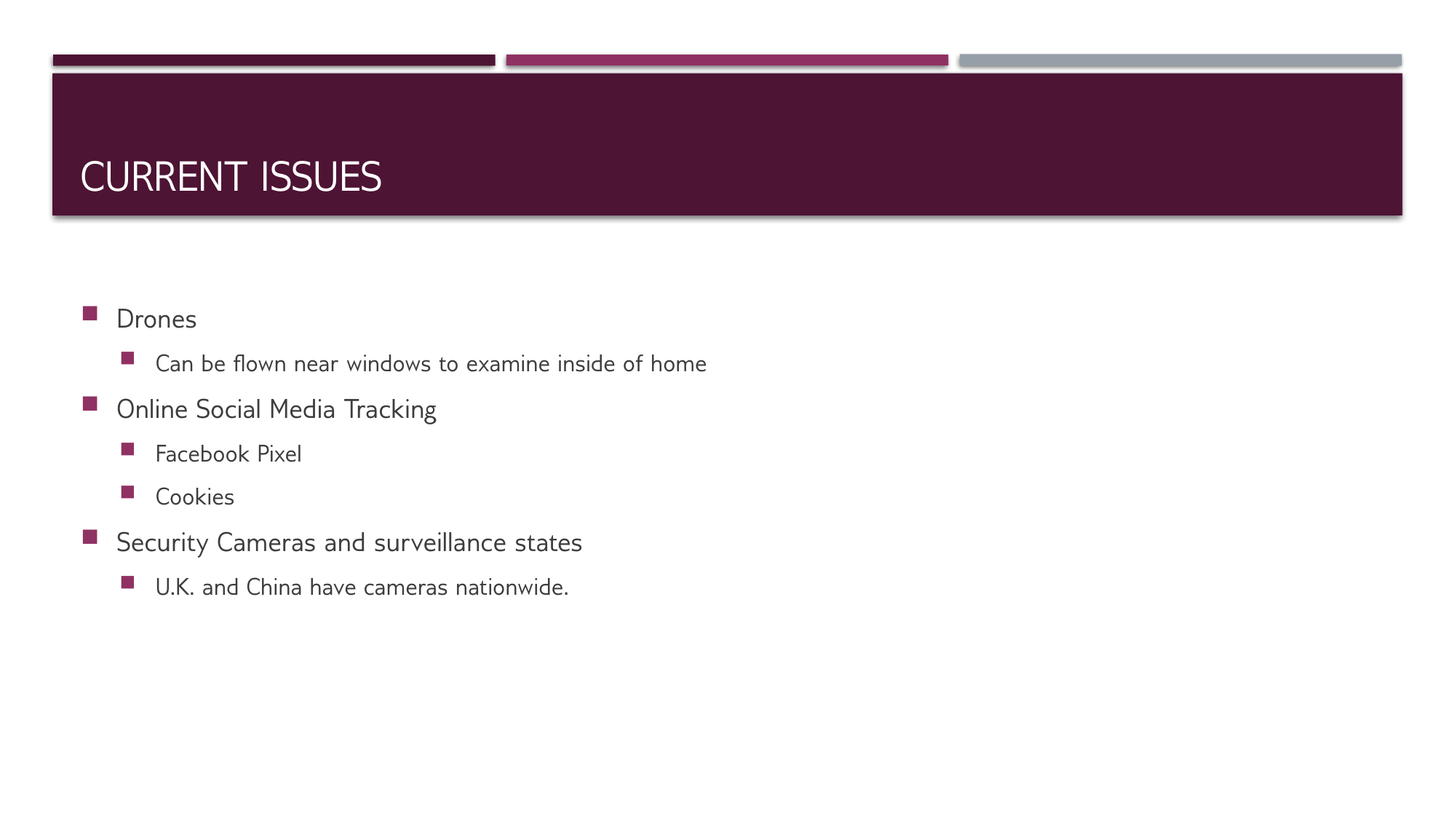

# Current issues
Drones
Can be flown near windows to examine inside of home
Online Social Media Tracking
Facebook Pixel
Cookies
Security Cameras and surveillance states
U.K. and China have cameras nationwide.